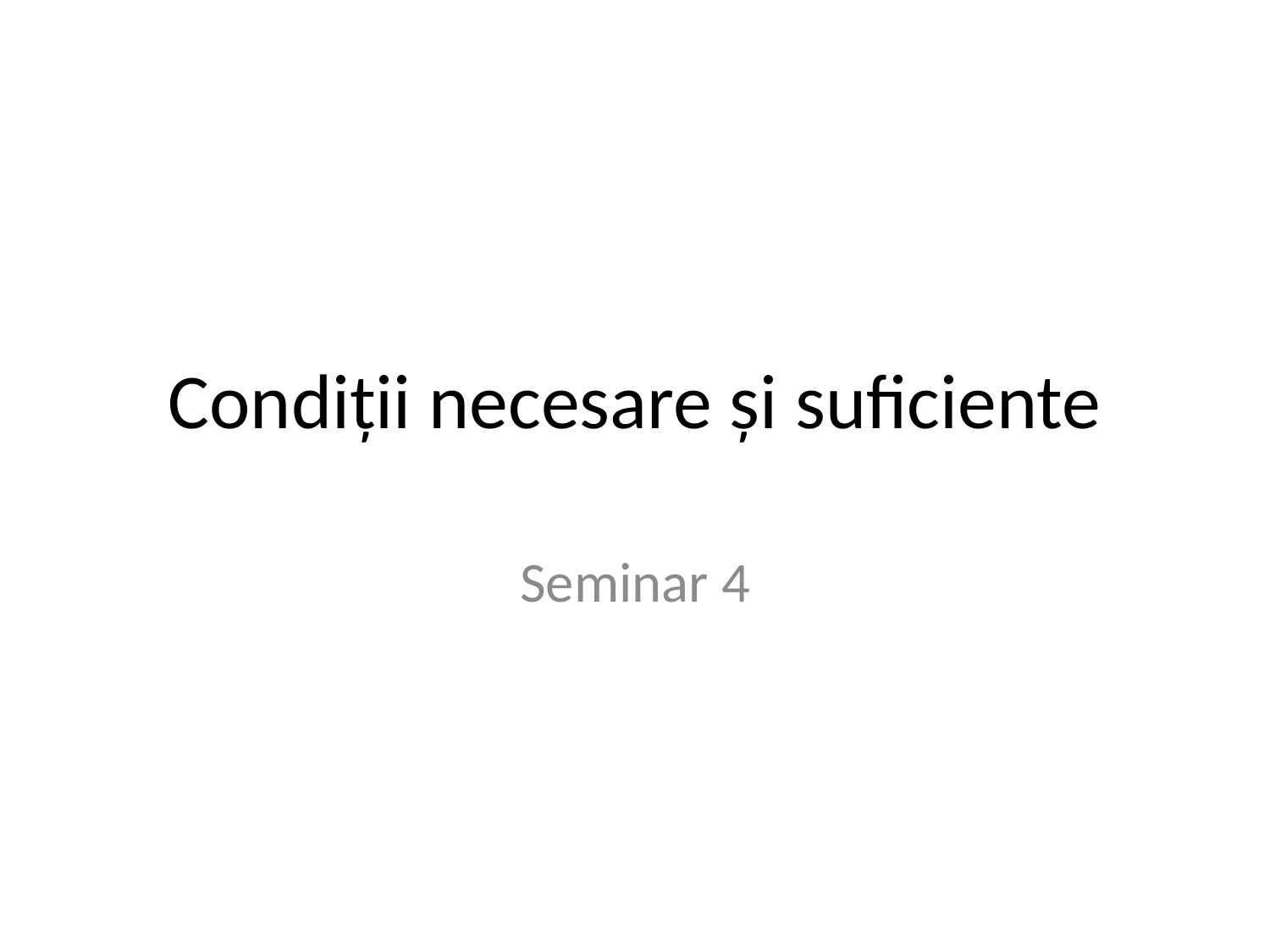

# Condiții necesare și suficiente
Seminar 4